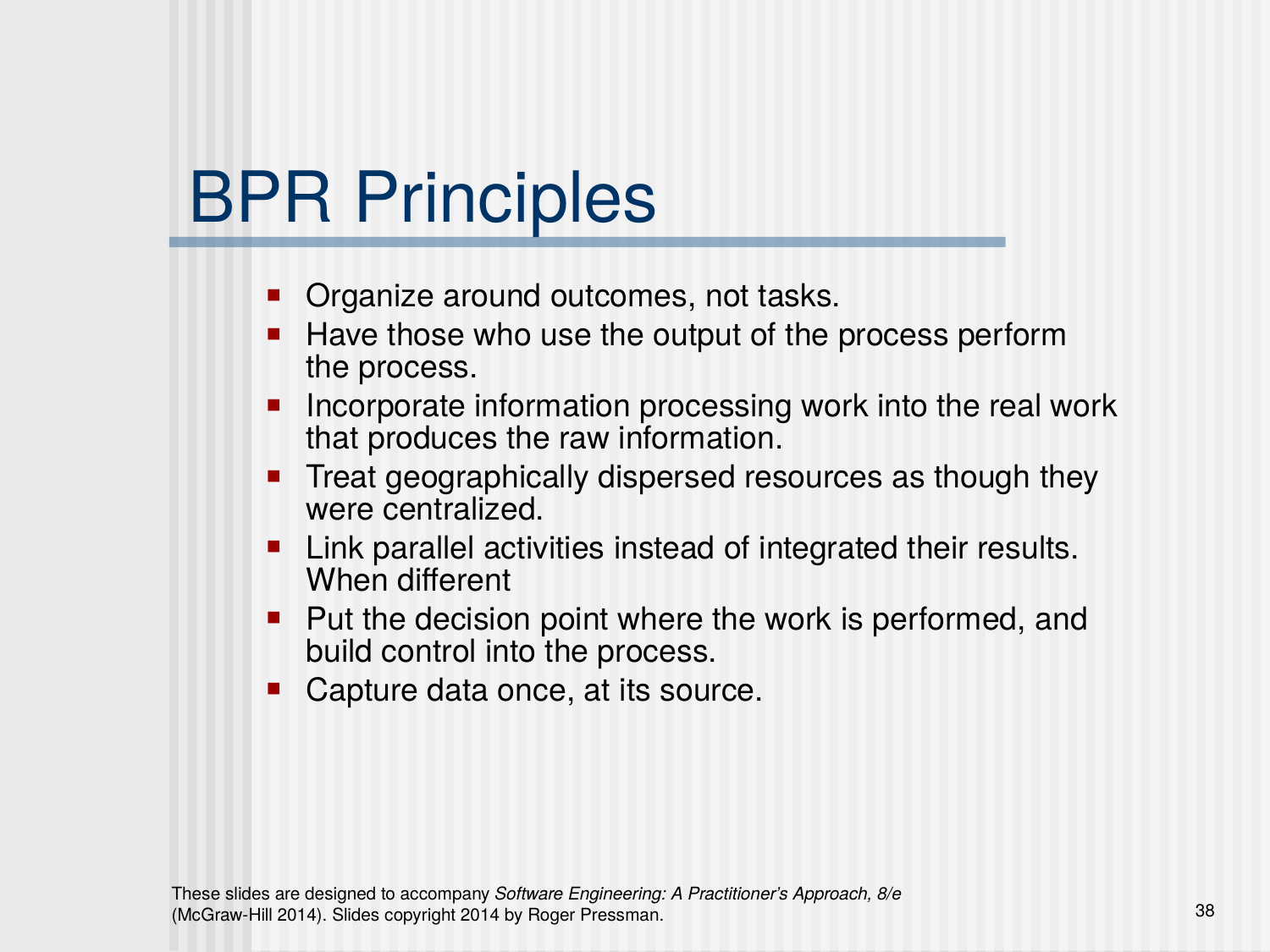

# BPR Principles
Organize around outcomes, not tasks.
Have those who use the output of the process perform the process.
Incorporate information processing work into the real work that produces the raw information.
Treat geographically dispersed resources as though they were centralized.
Link parallel activities instead of integrated their results.   When different
Put the decision point where the work is performed, and build control into the process.
Capture data once, at its source.
These slides are designed to accompany Software Engineering: A Practitioner’s Approach, 8/e (McGraw-Hill 2014). Slides copyright 2014 by Roger Pressman.
38